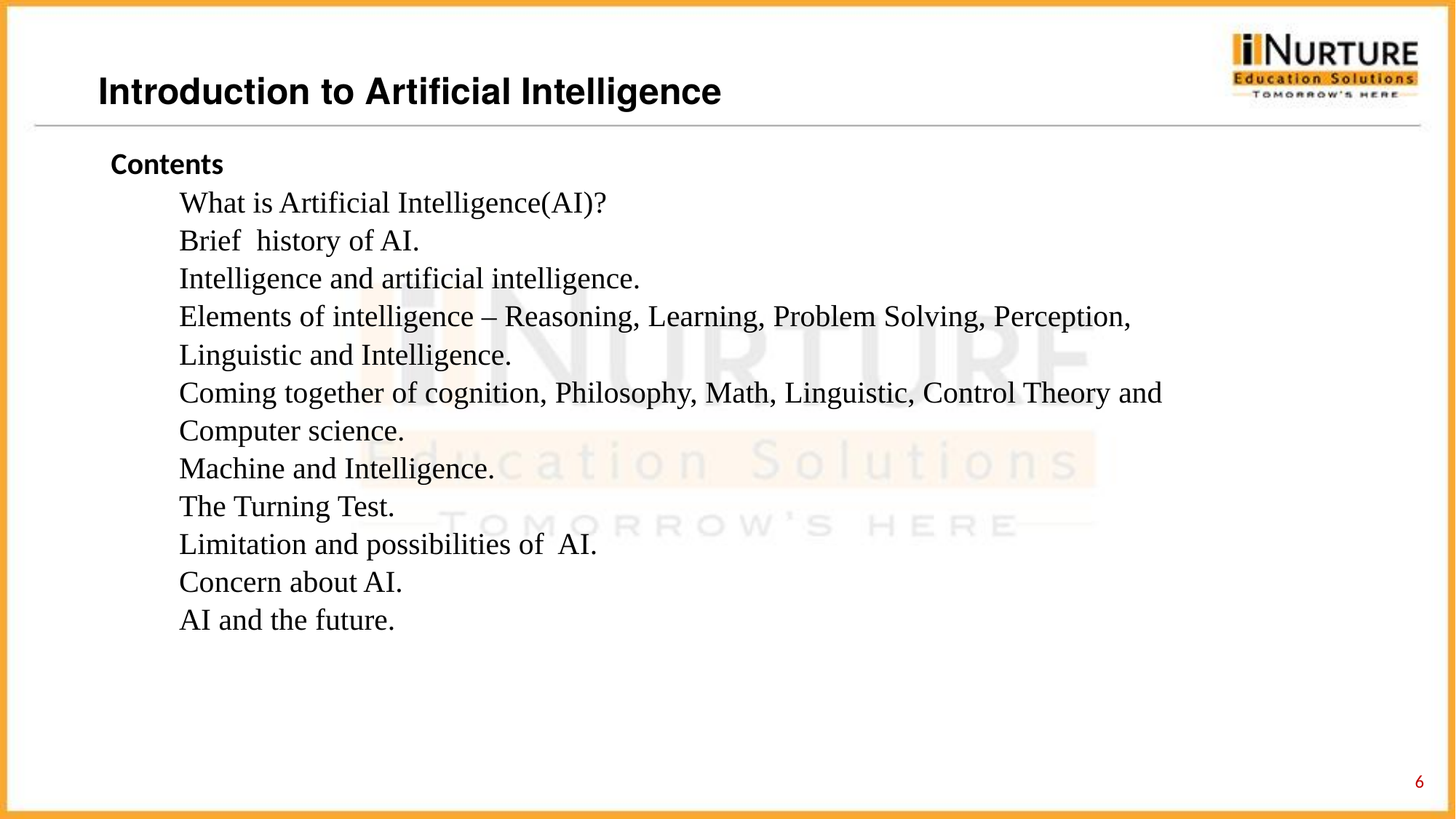

Introduction to Artificial Intelligence
Contents
          What is Artificial Intelligence(AI)?
         Brief  history of AI.
         Intelligence and artificial intelligence.
         Elements of intelligence – Reasoning, Learning, Problem Solving, Perception,
         Linguistic and Intelligence.
         Coming together of cognition, Philosophy, Math, Linguistic, Control Theory and
         Computer science.
         Machine and Intelligence.
         The Turning Test.
         Limitation and possibilities of  AI.
         Concern about AI.
         AI and the future.
6